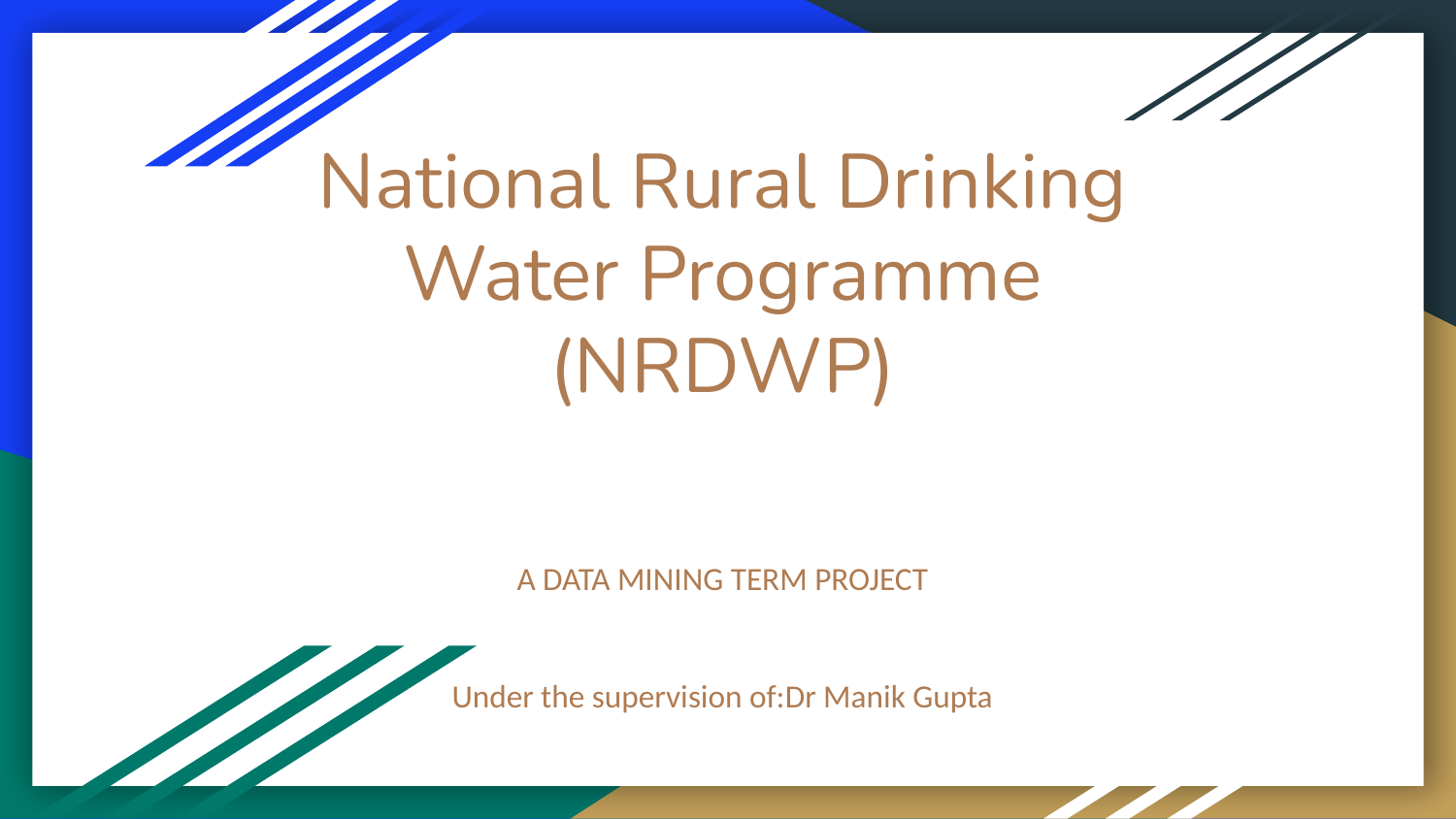

# National Rural Drinking Water Programme (NRDWP)
A DATA MINING TERM PROJECT

Under the supervision of:Dr Manik Gupta